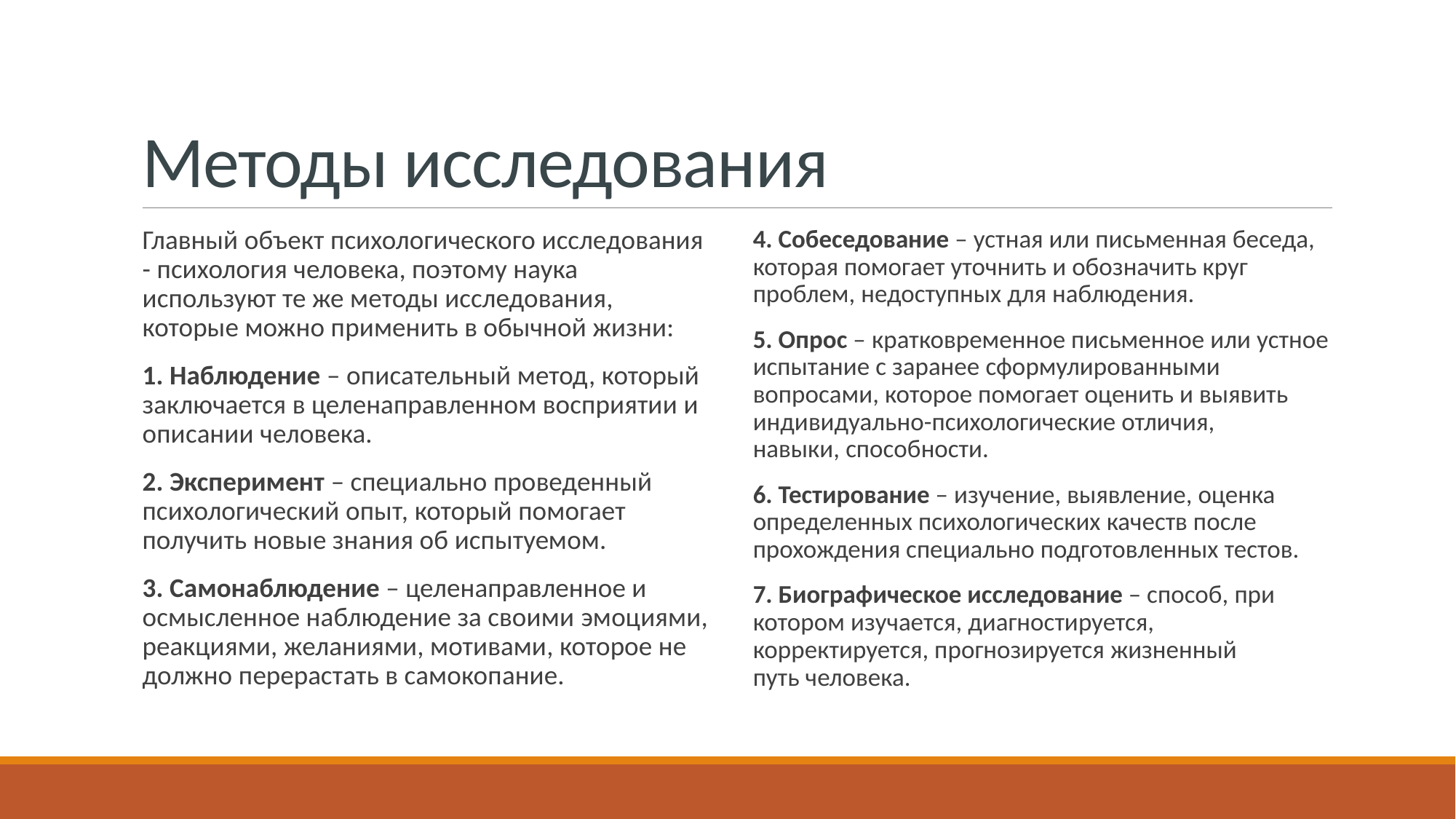

# Методы исследования
Главный объект психологического исследования - психология человека, поэтому наука используют те же методы исследования, которые можно применить в обычной жизни:
1. Наблюдение – описательный метод, который заключается в целенаправленном восприятии и описании человека.
2. Эксперимент – специально проведенный психологический опыт, который помогает получить новые знания об испытуемом.
3. Самонаблюдение – целенаправленное и осмысленное наблюдение за своими эмоциями, реакциями, желаниями, мотивами, которое не должно перерастать в самокопание.

4. Собеседование – устная или письменная беседа, которая помогает уточнить и обозначить круг проблем, недоступных для наблюдения.
5. Опрос – кратковременное письменное или устное испытание с заранее сформулированными вопросами, которое помогает оценить и выявить индивидуально-психологические отличия, навыки, способности.
6. Тестирование – изучение, выявление, оценка определенных психологических качеств после прохождения специально подготовленных тестов.
7. Биографическое исследование – способ, при котором изучается, диагностируется, корректируется, прогнозируется жизненный путь человека.